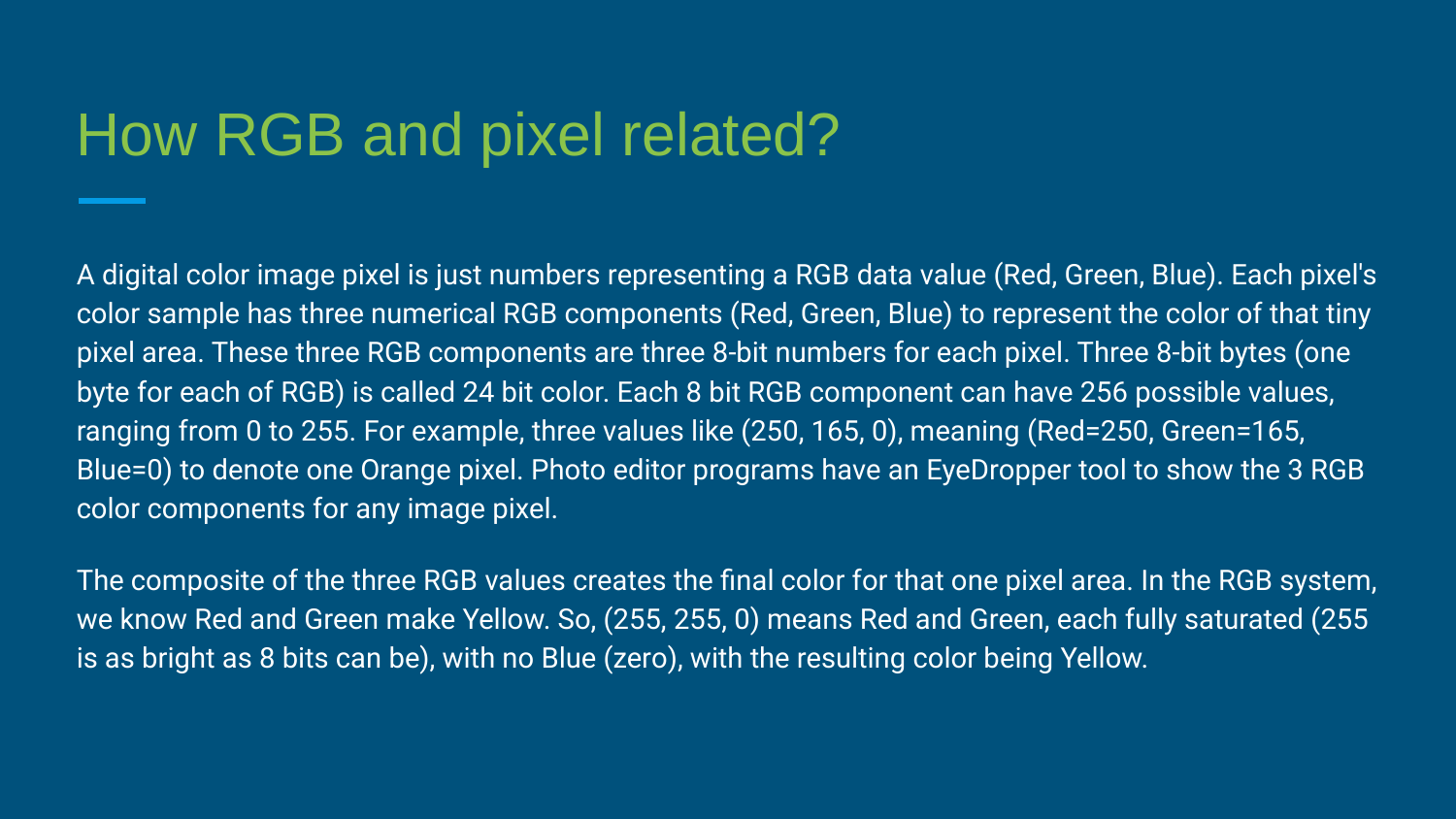

# How RGB and pixel related?
A digital color image pixel is just numbers representing a RGB data value (Red, Green, Blue). Each pixel's color sample has three numerical RGB components (Red, Green, Blue) to represent the color of that tiny pixel area. These three RGB components are three 8-bit numbers for each pixel. Three 8-bit bytes (one byte for each of RGB) is called 24 bit color. Each 8 bit RGB component can have 256 possible values, ranging from 0 to 255. For example, three values like (250, 165, 0), meaning (Red=250, Green=165, Blue=0) to denote one Orange pixel. Photo editor programs have an EyeDropper tool to show the 3 RGB color components for any image pixel.
The composite of the three RGB values creates the final color for that one pixel area. In the RGB system, we know Red and Green make Yellow. So, (255, 255, 0) means Red and Green, each fully saturated (255 is as bright as 8 bits can be), with no Blue (zero), with the resulting color being Yellow.